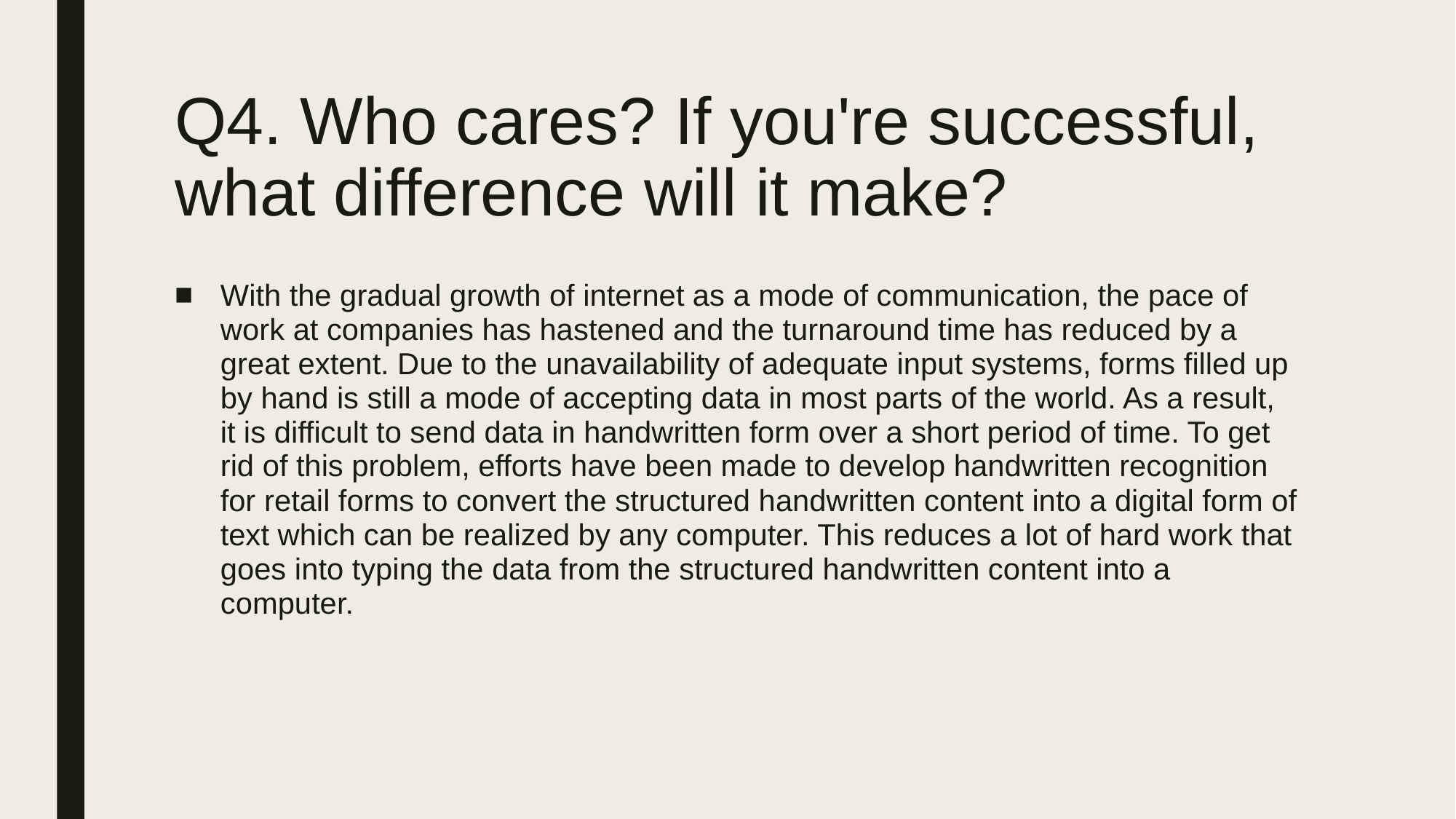

# Q4. Who cares? If you're successful, what difference will it make?
With the gradual growth of internet as a mode of communication, the pace of work at companies has hastened and the turnaround time has reduced by a great extent. Due to the unavailability of adequate input systems, forms filled up by hand is still a mode of accepting data in most parts of the world. As a result, it is difficult to send data in handwritten form over a short period of time. To get rid of this problem, efforts have been made to develop handwritten recognition for retail forms to convert the structured handwritten content into a digital form of text which can be realized by any computer. This reduces a lot of hard work that goes into typing the data from the structured handwritten content into a computer.